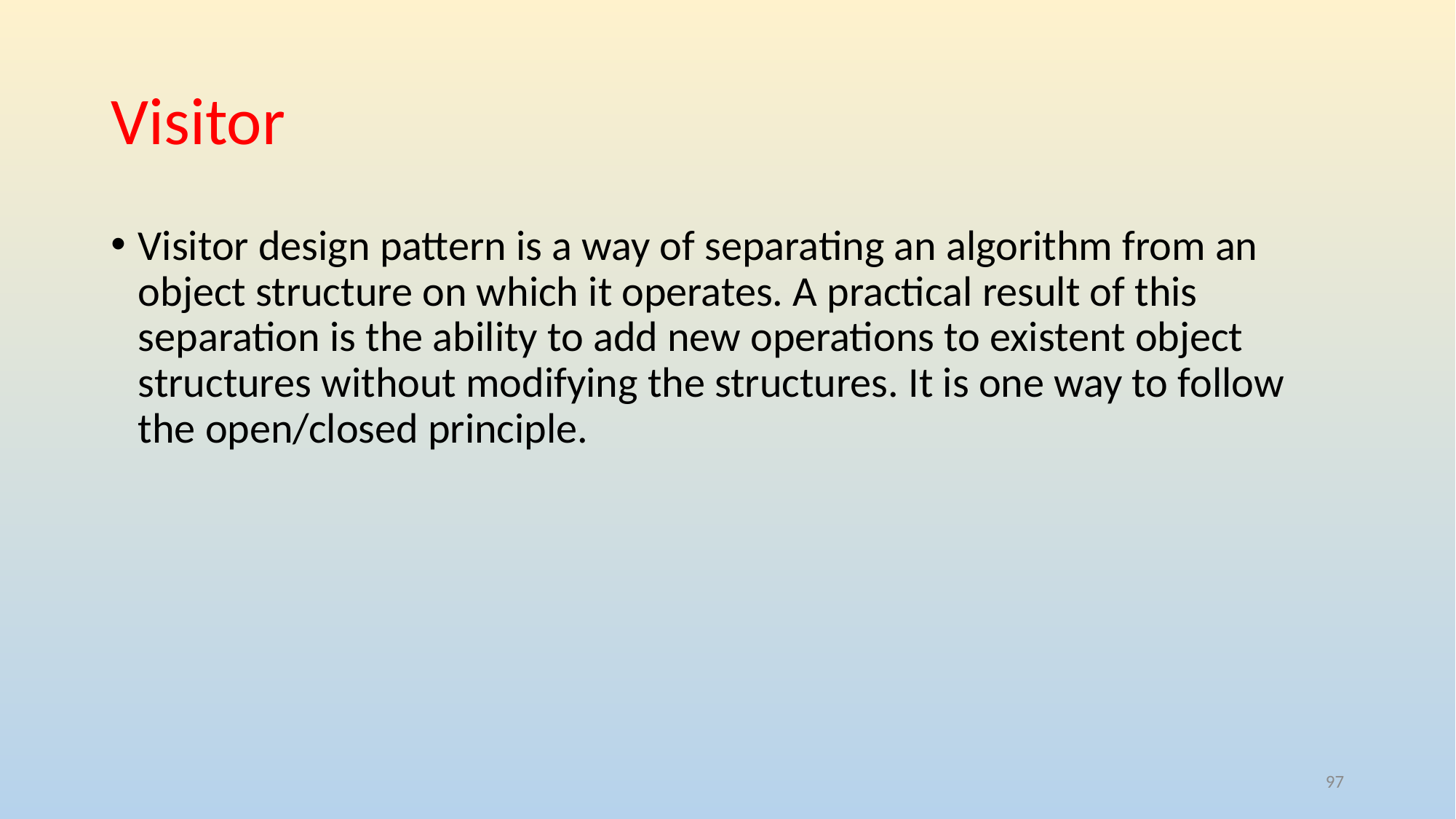

# Visitor
Visitor design pattern is a way of separating an algorithm from an object structure on which it operates. A practical result of this separation is the ability to add new operations to existent object structures without modifying the structures. It is one way to follow the open/closed principle.
97